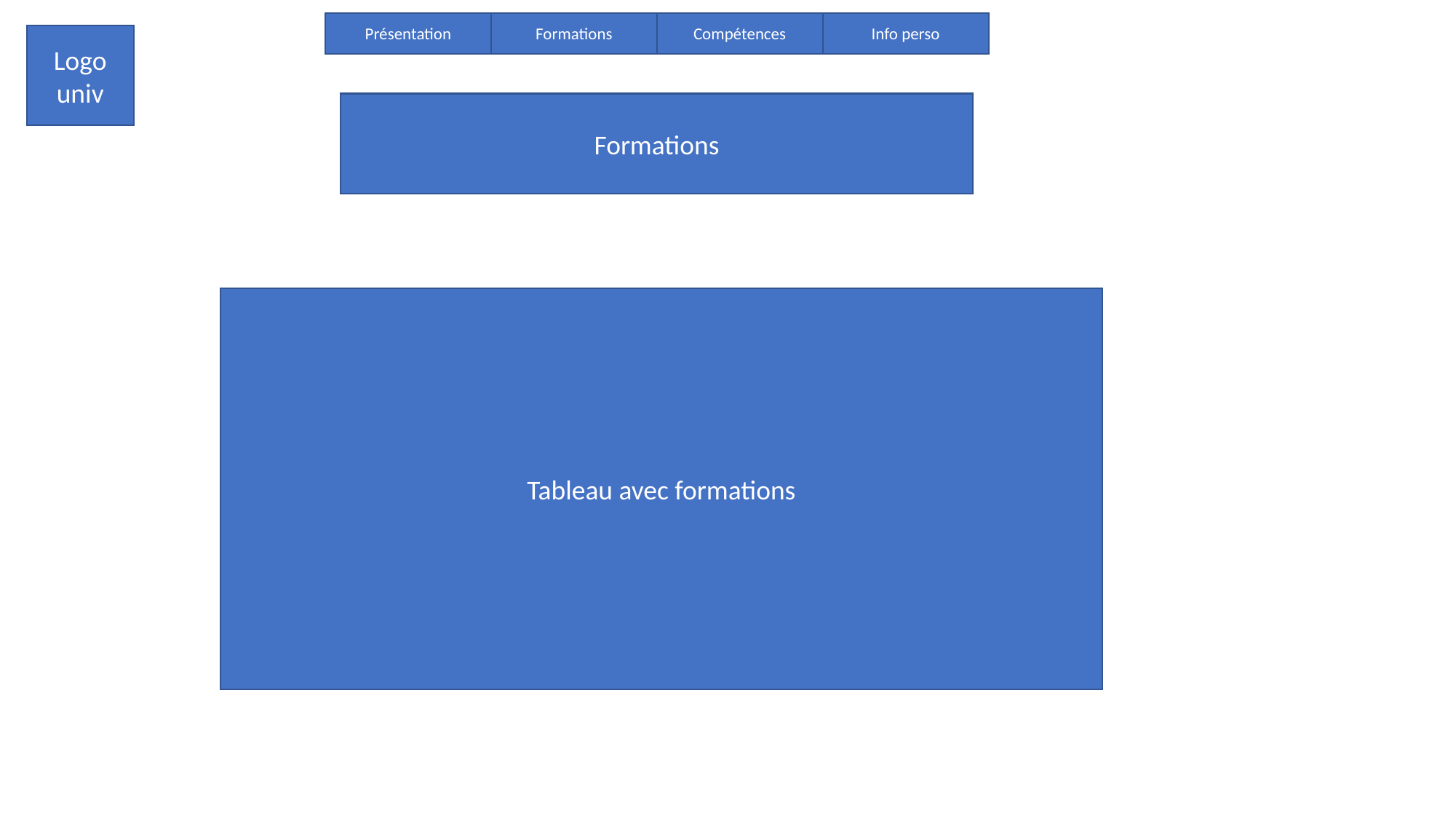

Présentation
Formations
Compétences
Info perso
Logo univ
Formations
Tableau avec formations